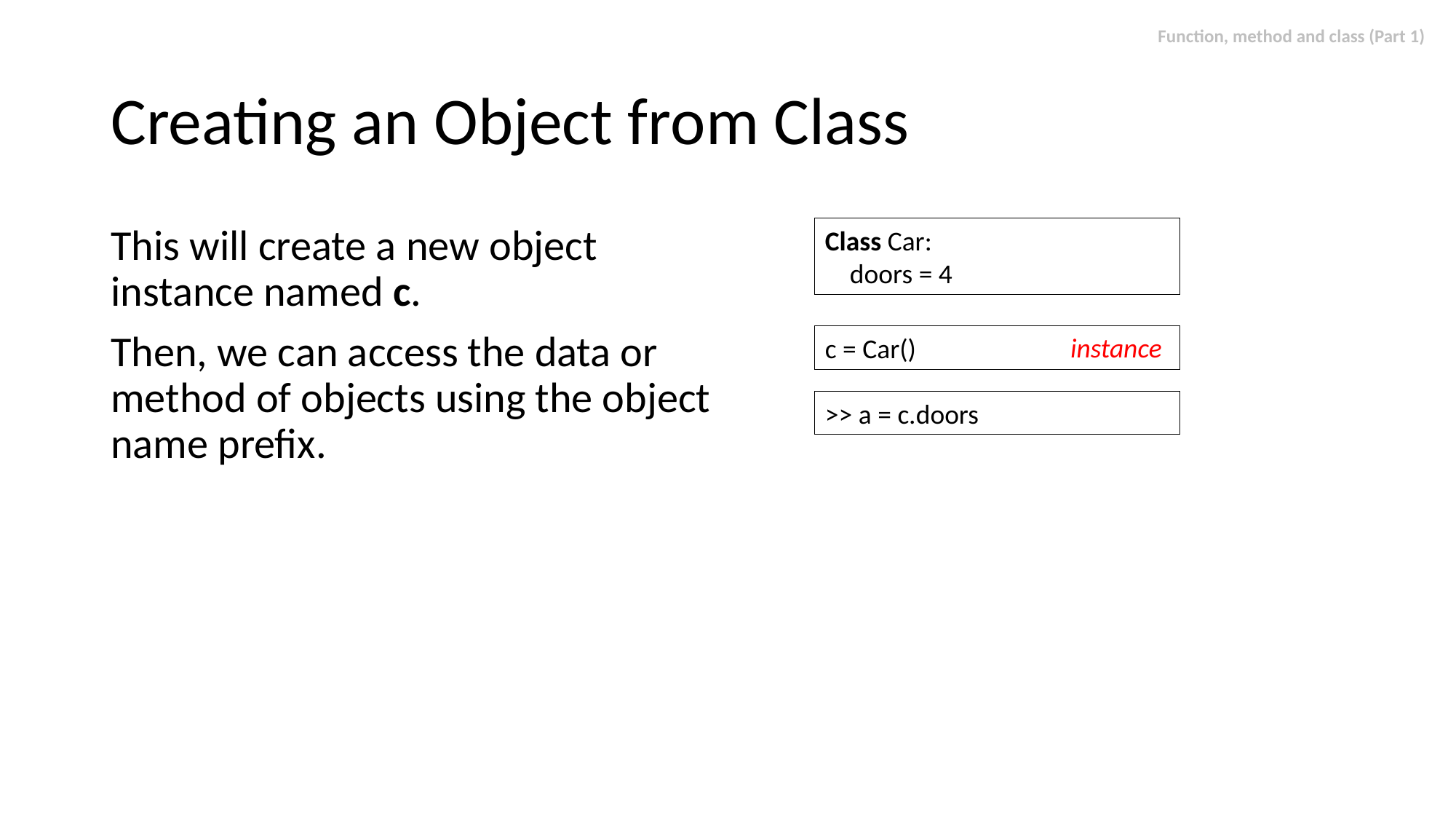

# Creating an Object from Class
This will create a new object instance named c.
Then, we can access the data or method of objects using the object name prefix.
Class Car:
    doors = 4
instance
c = Car()
>> a = c.doors